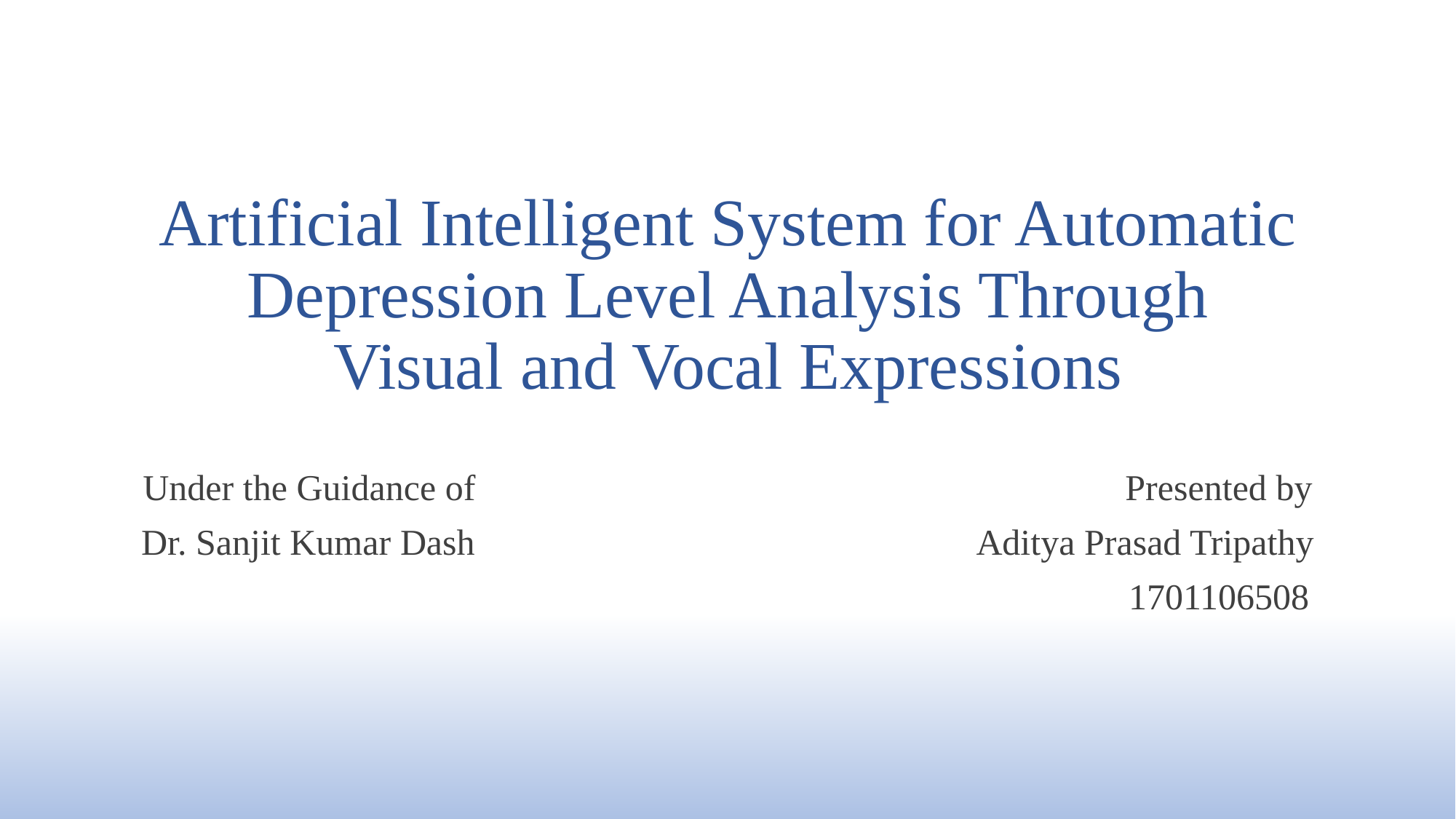

# Artificial Intelligent System for Automatic Depression Level Analysis Through Visual and Vocal Expressions
Under the Guidance of						Presented by
Dr. Sanjit Kumar Dash				        Aditya Prasad Tripathy
									1701106508